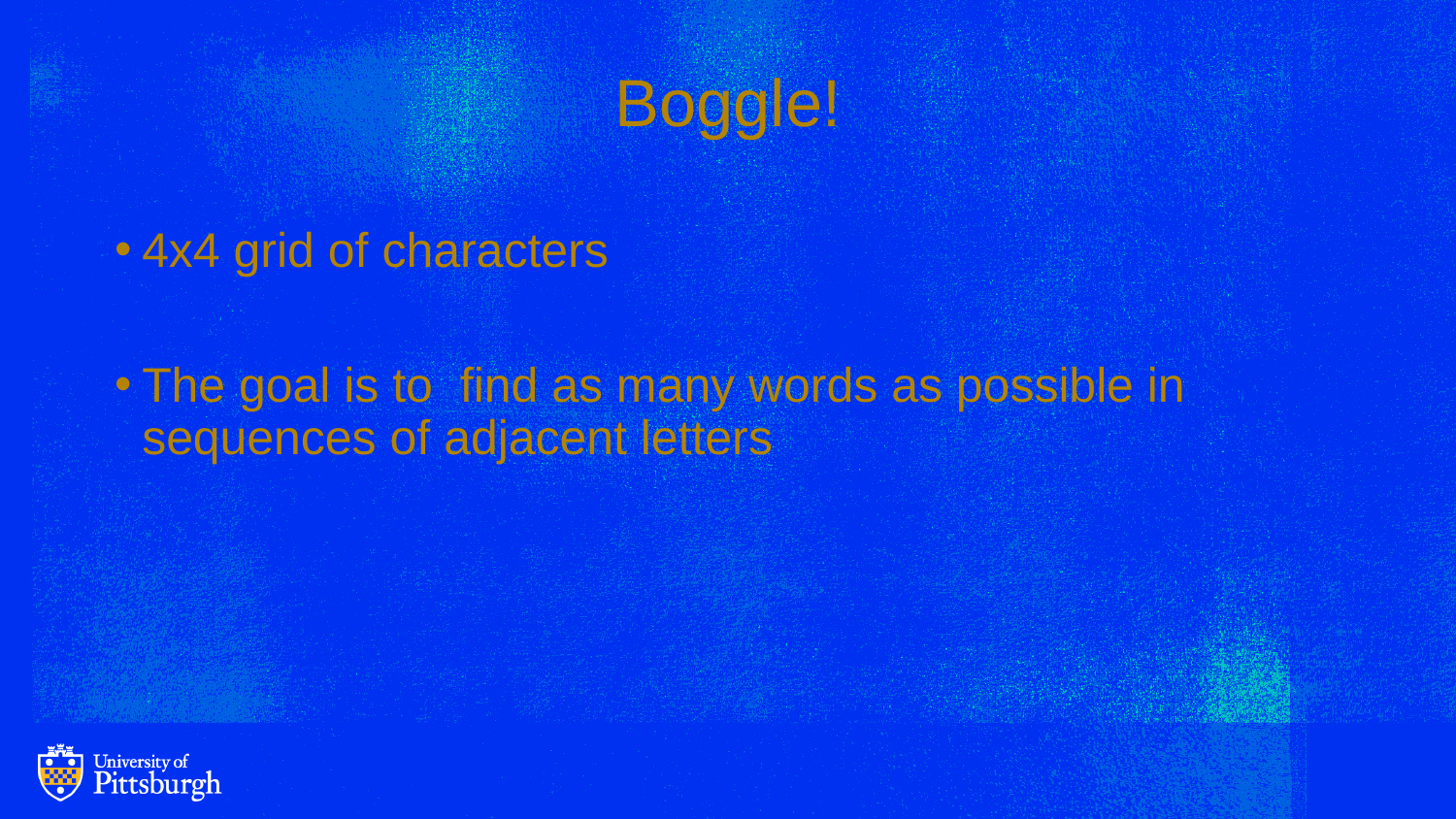

# Boggle!
4x4 grid of characters

The goal is to  find as many words as possible in sequences of adjacent letters